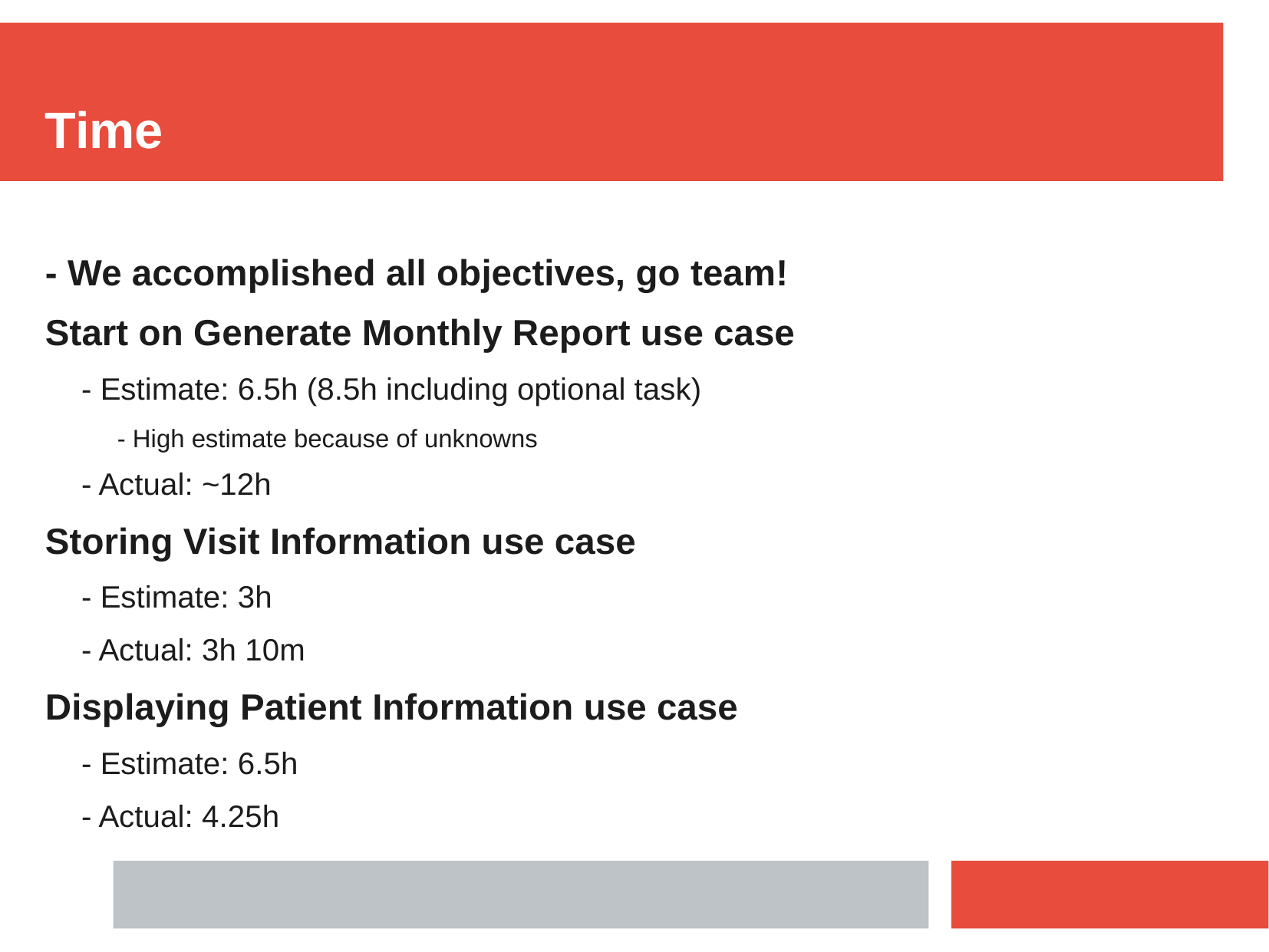

Time
- We accomplished all objectives, go team!
Start on Generate Monthly Report use case
- Estimate: 6.5h (8.5h including optional task)
- High estimate because of unknowns
- Actual: ~12h
Storing Visit Information use case
- Estimate: 3h
- Actual: 3h 10m
Displaying Patient Information use case
- Estimate: 6.5h
- Actual: 4.25h